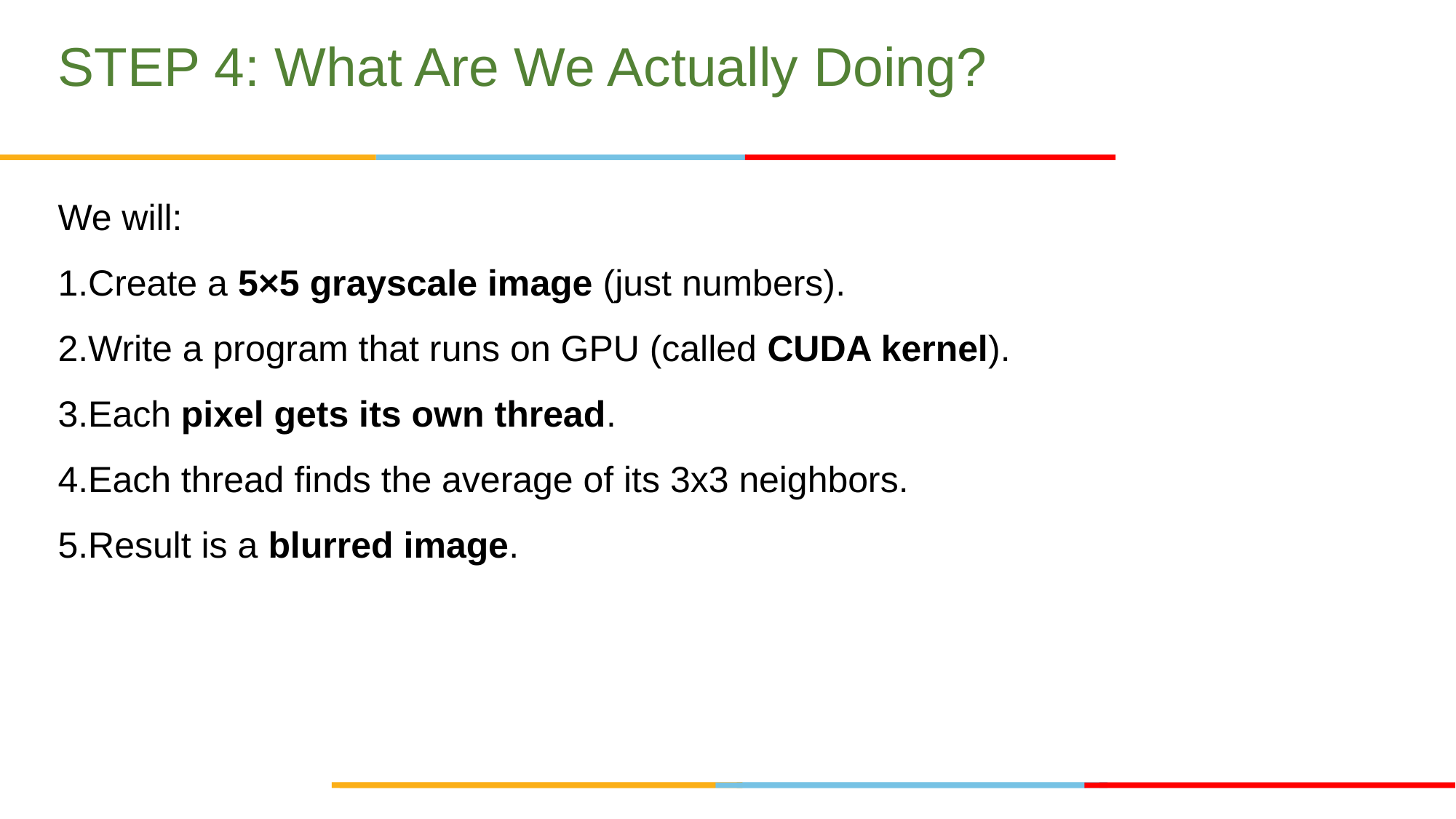

# STEP 4: What Are We Actually Doing?
We will:
Create a 5×5 grayscale image (just numbers).
Write a program that runs on GPU (called CUDA kernel).
Each pixel gets its own thread.
Each thread finds the average of its 3x3 neighbors.
Result is a blurred image.